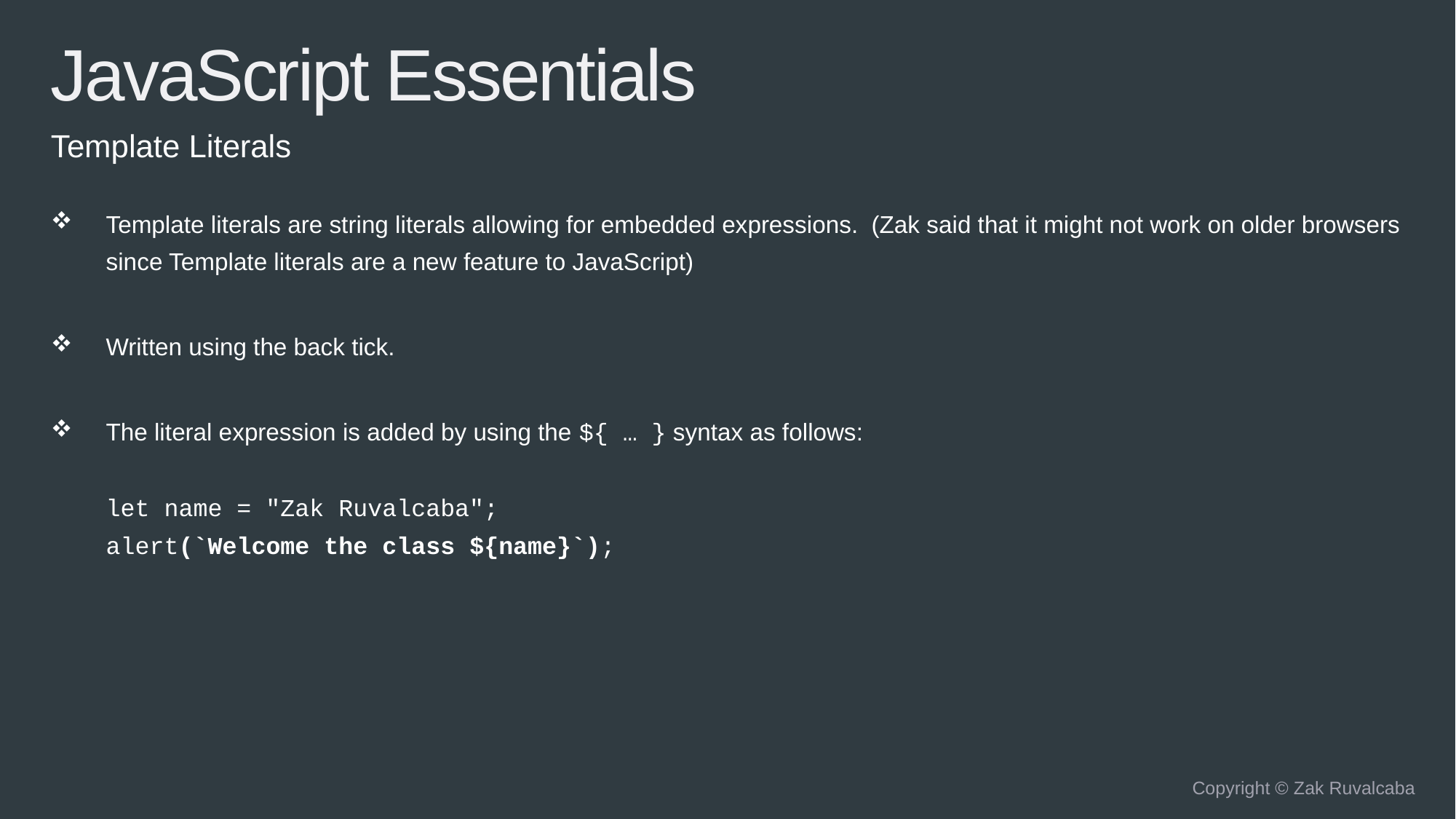

# JavaScript Essentials
Template Literals
Template literals are string literals allowing for embedded expressions.  (Zak said that it might not work on older browsers since Template literals are a new feature to JavaScript)

Written using the back tick.

The literal expression is added by using the ${ … } syntax as follows:
let name = "Zak Ruvalcaba";
alert(`Welcome the class ${name}`);